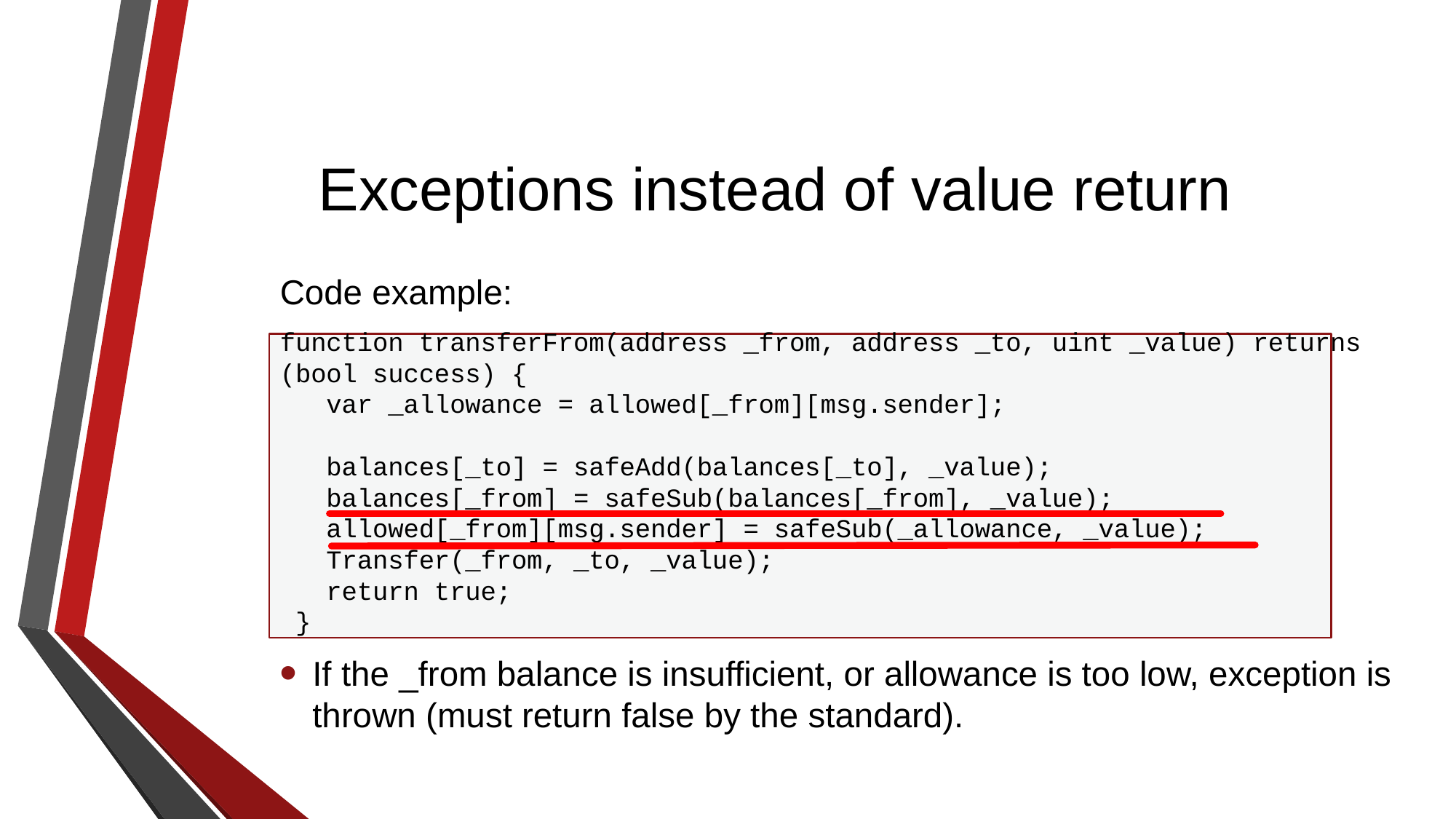

# Exceptions instead of value return

Code example:
function transferFrom(address _from, address _to, uint _value) returns (bool success) {
   var _allowance = allowed[_from][msg.sender];
   
   balances[_to] = safeAdd(balances[_to], _value);
   balances[_from] = safeSub(balances[_from], _value);
   allowed[_from][msg.sender] = safeSub(_allowance, _value);
   Transfer(_from, _to, _value);
   return true;
 }
If the _from balance is insufficient, or allowance is too low, exception is thrown (must return false by the standard).